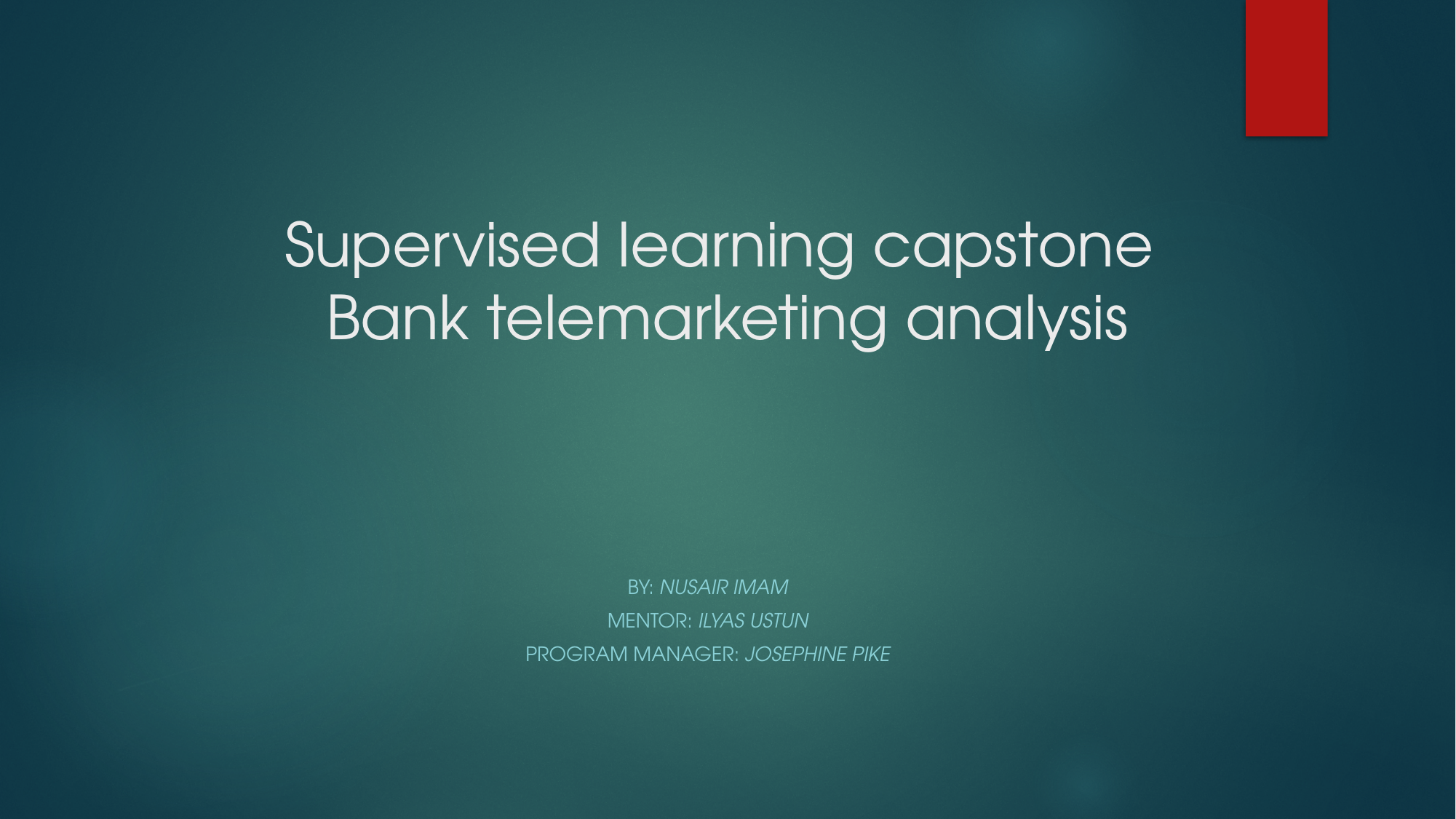

# Supervised learning capstone  Bank telemarketing analysis
By: Nusair Imam
Mentor: Ilyas Ustun
PROGRAM MANAGER: JOSEPHINE PIKE